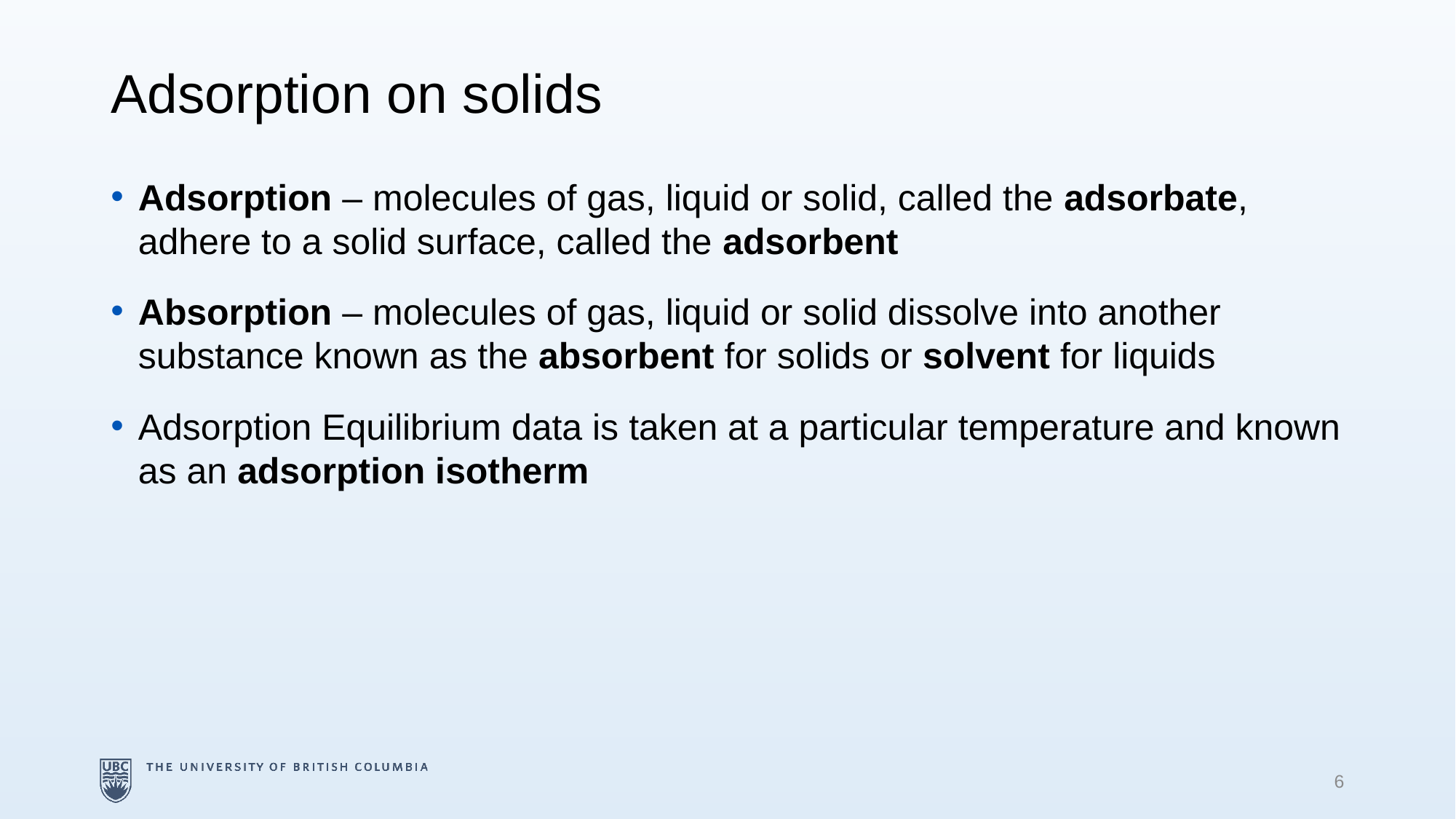

# Adsorption on solids
Adsorption – molecules of gas, liquid or solid, called the adsorbate, adhere to a solid surface, called the adsorbent
Absorption – molecules of gas, liquid or solid dissolve into another substance known as the absorbent for solids or solvent for liquids
Adsorption Equilibrium data is taken at a particular temperature and known as an adsorption isotherm
6